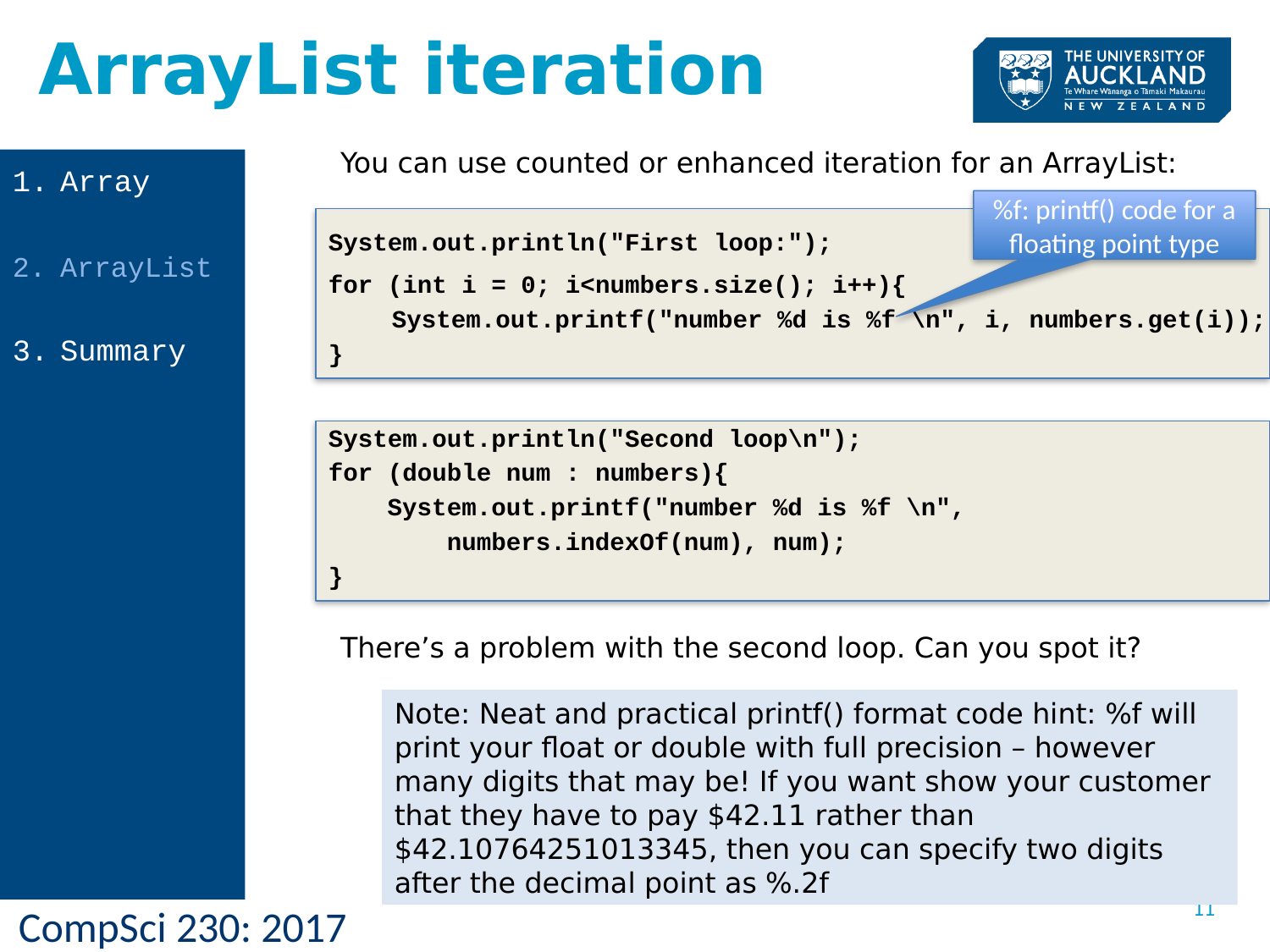

ArrayList iteration
You can use counted or enhanced iteration for an ArrayList:

System.out.println("First loop:");
for (int i = 0; i<numbers.size(); i++){
System.out.printf("number %d is %f \n", i, numbers.get(i));
}

System.out.println("Second loop\n");
for (double num : numbers){
    System.out.printf("number %d is %f \n",
        numbers.indexOf(num), num);
}

There’s a problem with the second loop. Can you spot it?

Array

ArrayList

Summary

%f: printf() code for a floating point type

Note: Neat and practical printf() format code hint: %f will print your float or double with full precision – however many digits that may be! If you want show your customer that they have to pay $42.11 rather than $42.10764251013345, then you can specify two digits after the decimal point as %.2f
11